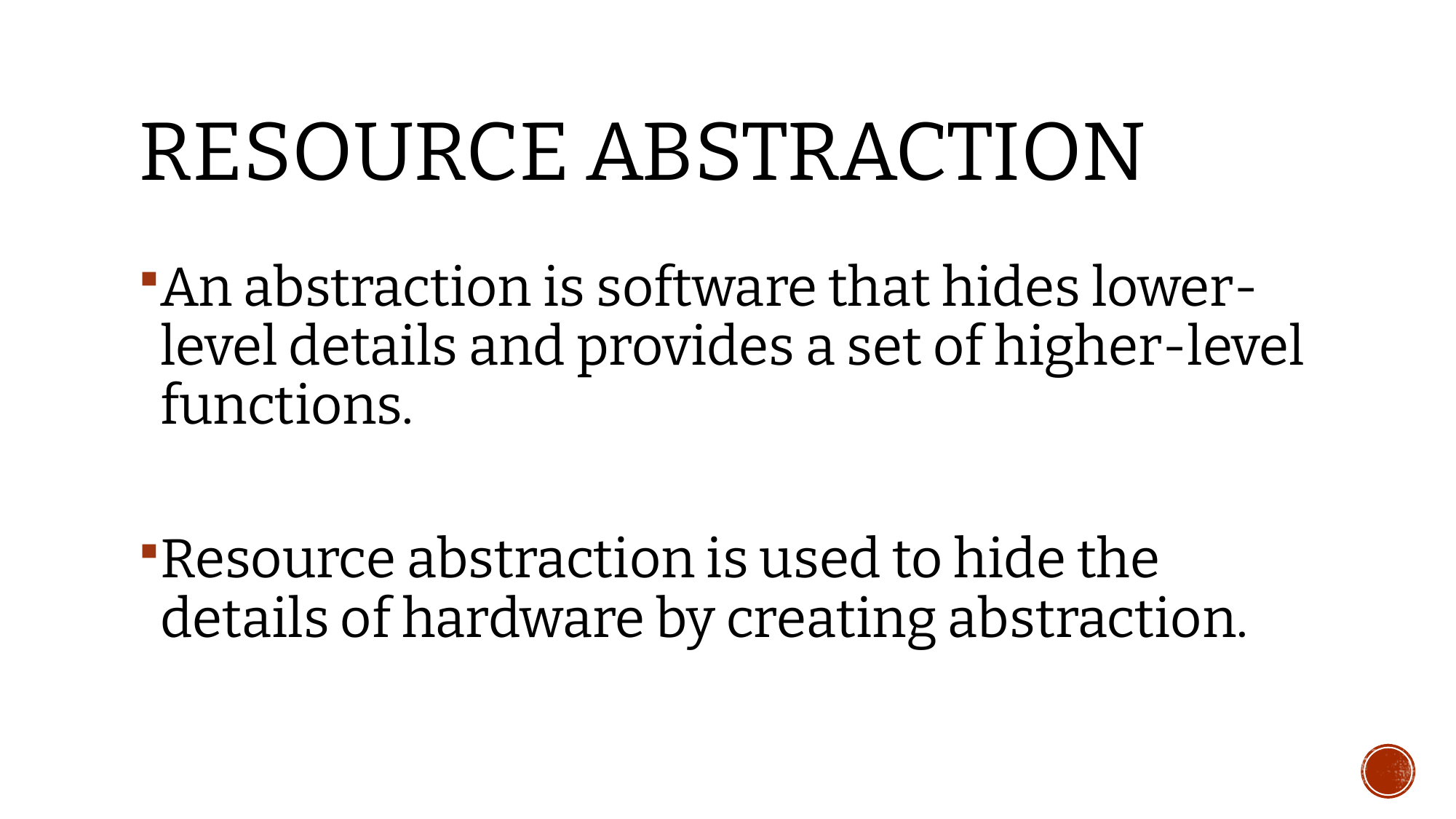

# Resource Abstraction
An abstraction is software that hides lower-level details and provides a set of higher-level functions.

Resource abstraction is used to hide the details of hardware by creating abstraction.